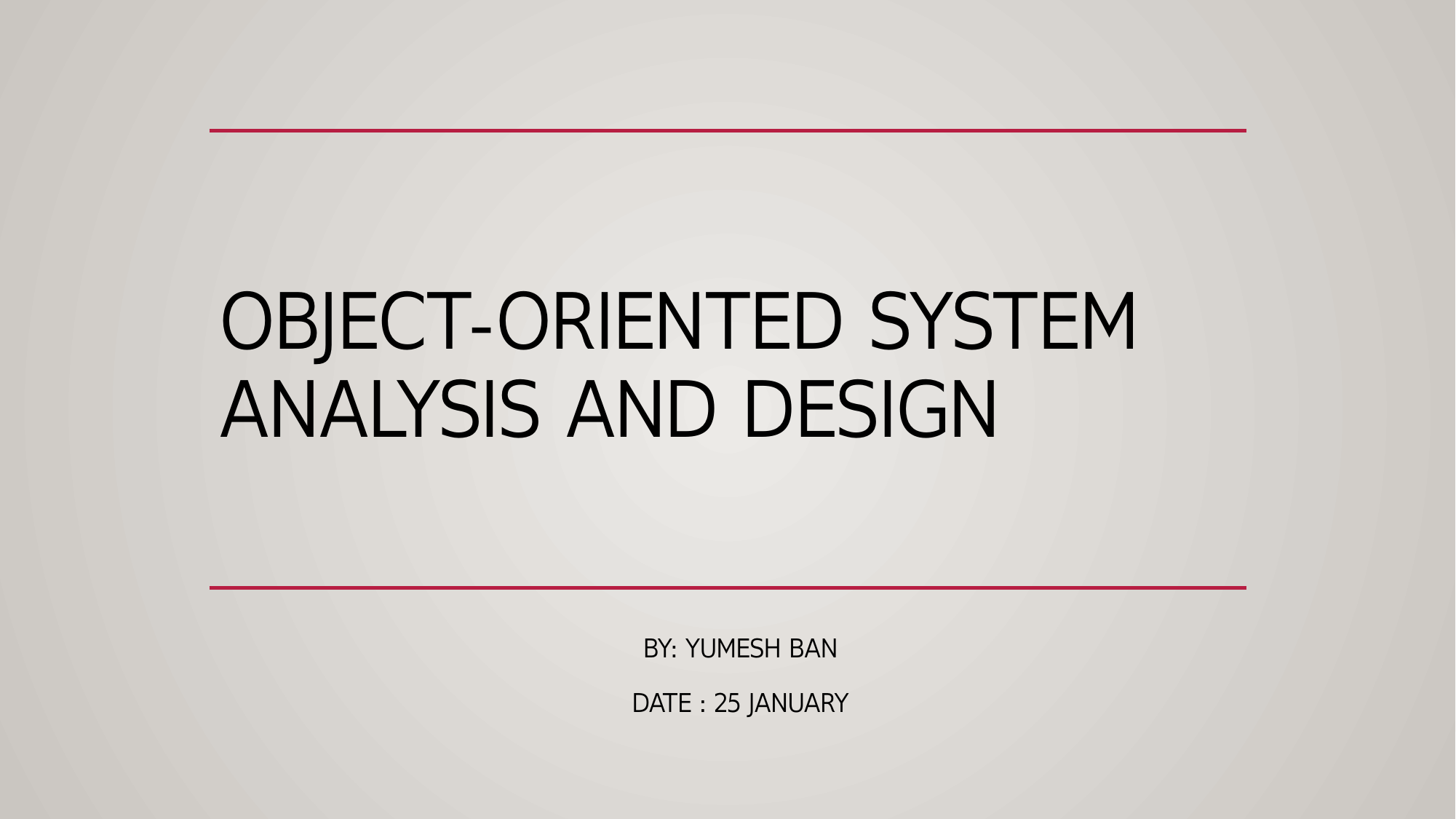

# Object-Oriented System Analysis and Design
By: Yumesh Ban
Date : 25 January